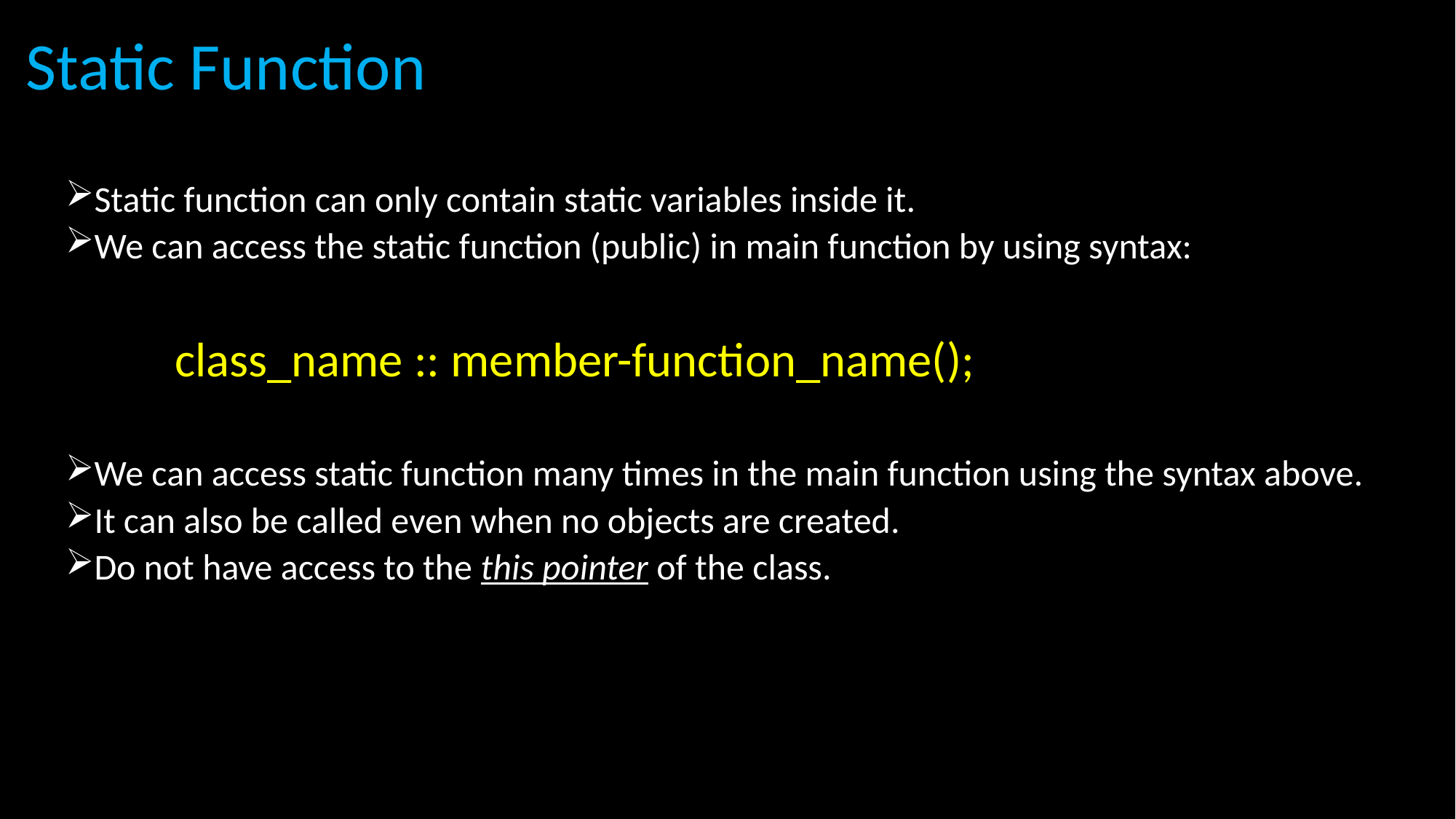

# Static Function
Static function can only contain static variables inside it.
We can access the static function (public) in main function by using syntax:

 	class_name :: member-function_name();

We can access static function many times in the main function using the syntax above.
It can also be called even when no objects are created.
Do not have access to the this pointer of the class.